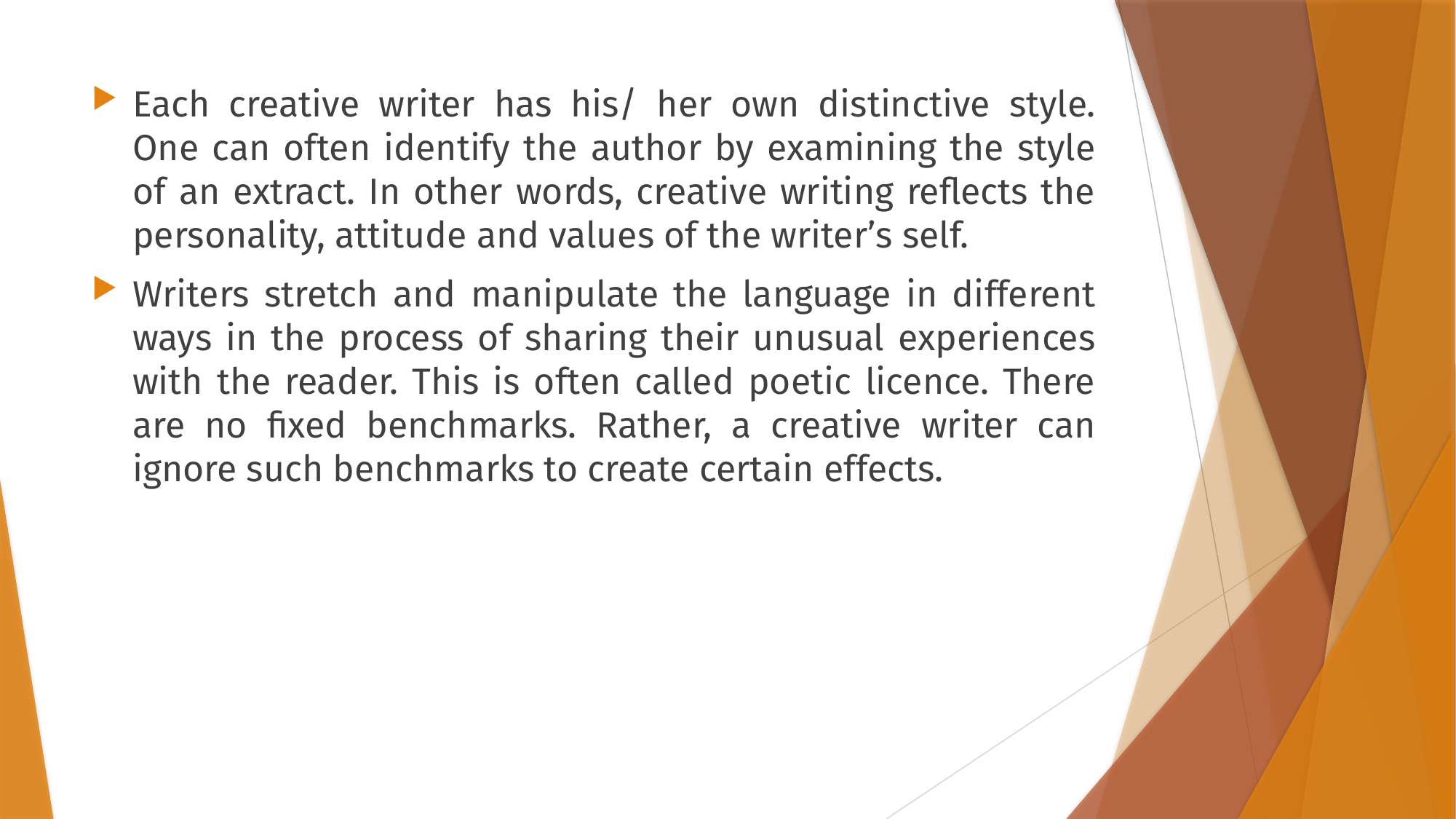

Each creative writer has his/ her own distinctive style. One can often identify the author by examining the style of an extract. In other words, creative writing reflects the personality, attitude and values of the writer’s self.
Writers stretch and manipulate the language in different ways in the process of sharing their unusual experiences with the reader. This is often called poetic licence. There are no fixed benchmarks. Rather, a creative writer can ignore such benchmarks to create certain effects.